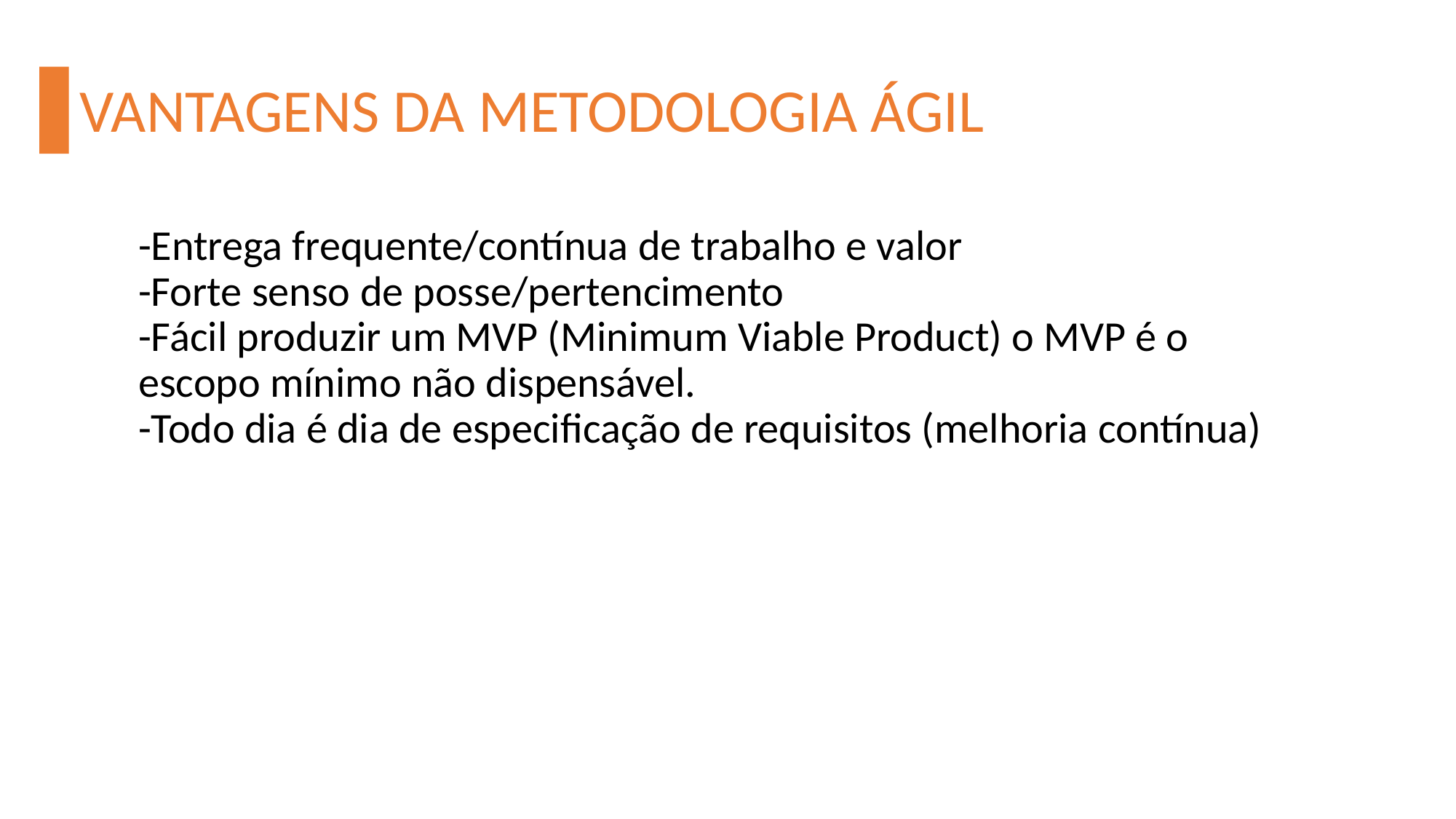

# VANTAGENS DA METODOLOGIA ÁGIL

-Entrega frequente/contínua de trabalho e valor
-Forte senso de posse/pertencimento
-Fácil produzir um MVP (Minimum Viable Product) o MVP é o escopo mínimo não dispensável.
-Todo dia é dia de especificação de requisitos (melhoria contínua)